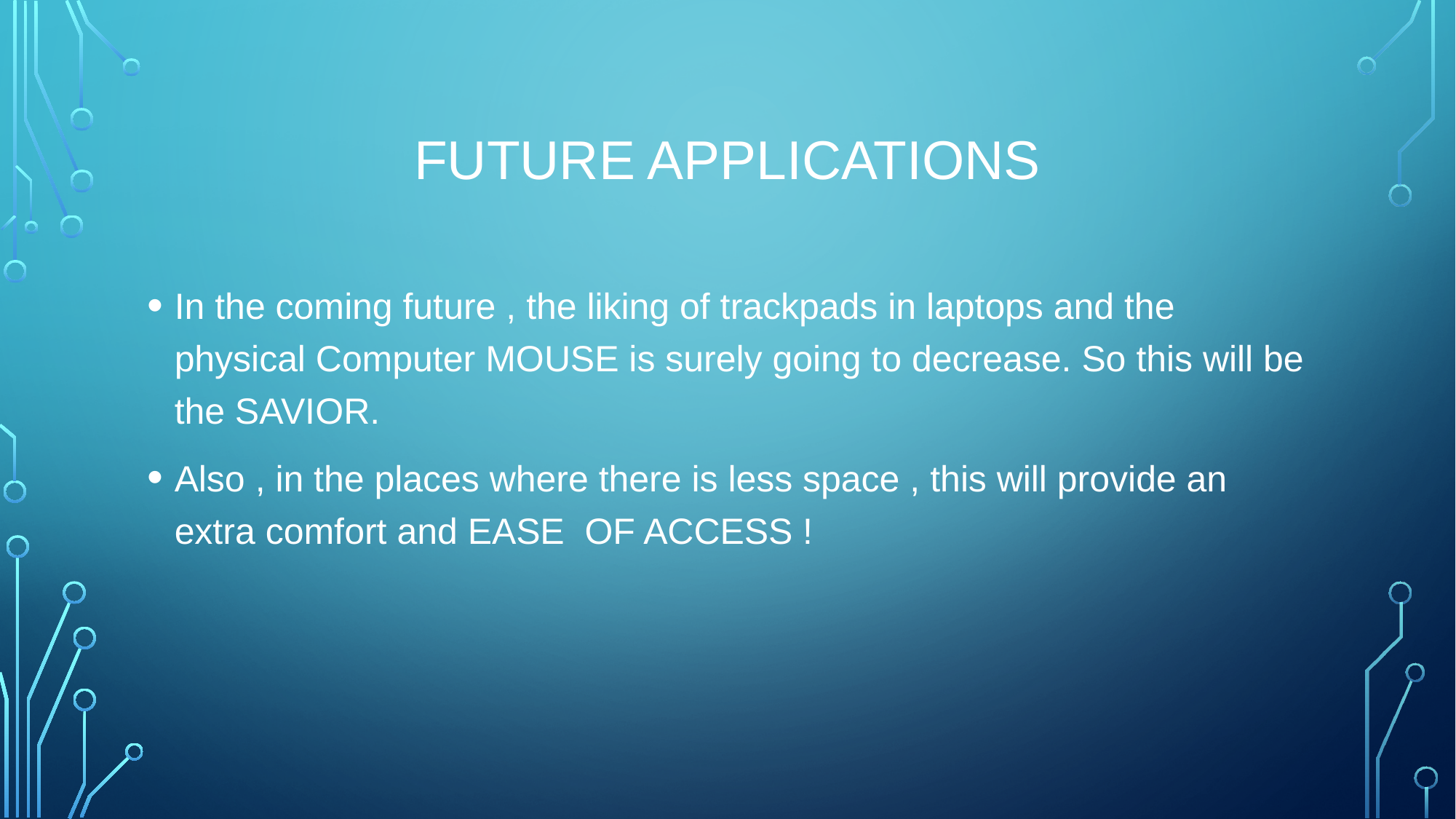

# FUTURE applications
In the coming future , the liking of trackpads in laptops and the physical Computer MOUSE is surely going to decrease. So this will be the SAVIOR.
Also , in the places where there is less space , this will provide an extra comfort and EASE  OF ACCESS !